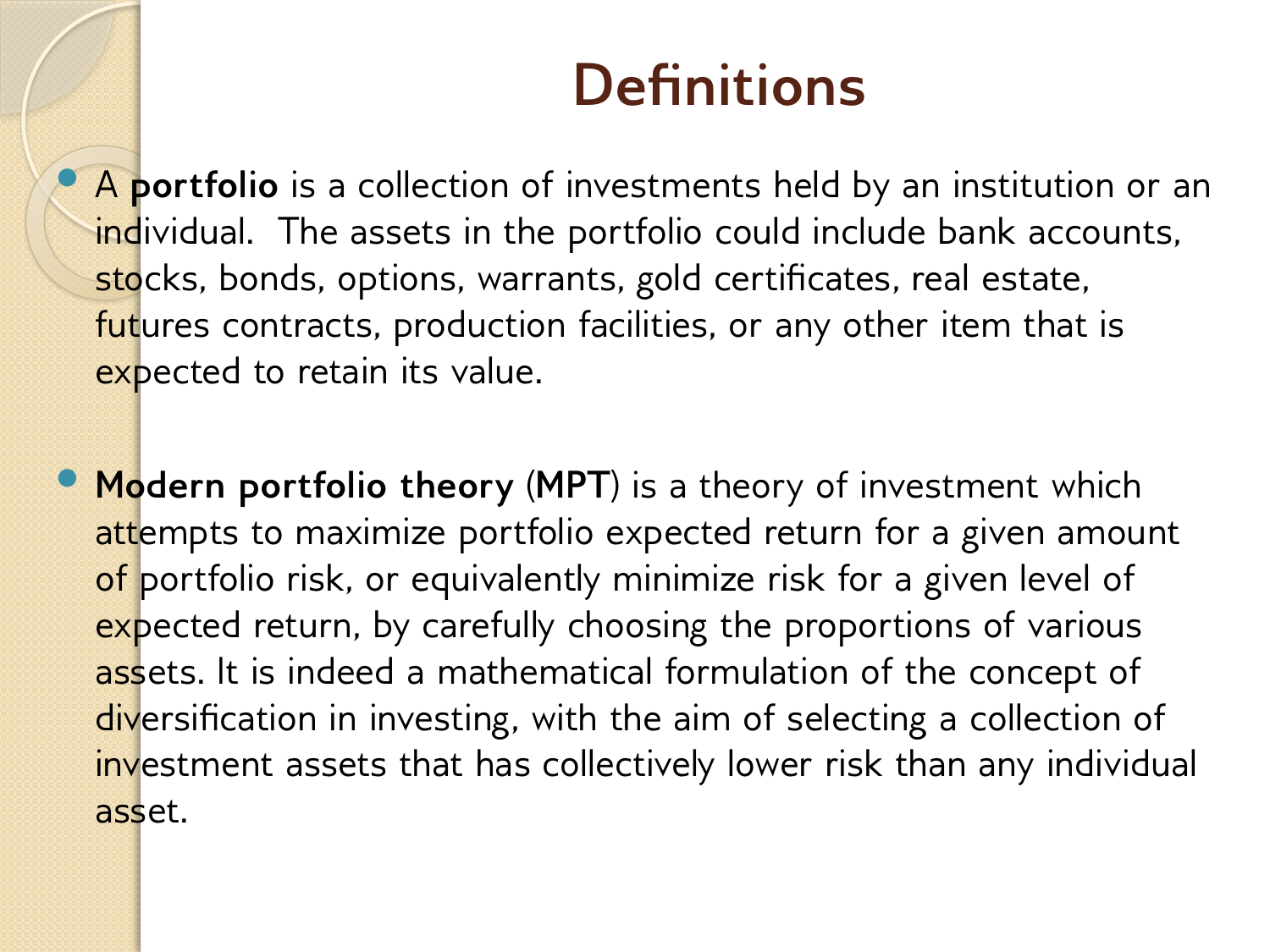

# Definitions

A portfolio is a collection of investments held by an institution or an individual.  The assets in the portfolio could include bank accounts, stocks, bonds, options, warrants, gold certificates, real estate, futures contracts, production facilities, or any other item that is expected to retain its value.

Modern portfolio theory (MPT) is a theory of investment which attempts to maximize portfolio expected return for a given amount of portfolio risk, or equivalently minimize risk for a given level of expected return, by carefully choosing the proportions of various assets. It is indeed a mathematical formulation of the concept of diversification in investing, with the aim of selecting a collection of investment assets that has collectively lower risk than any individual asset.